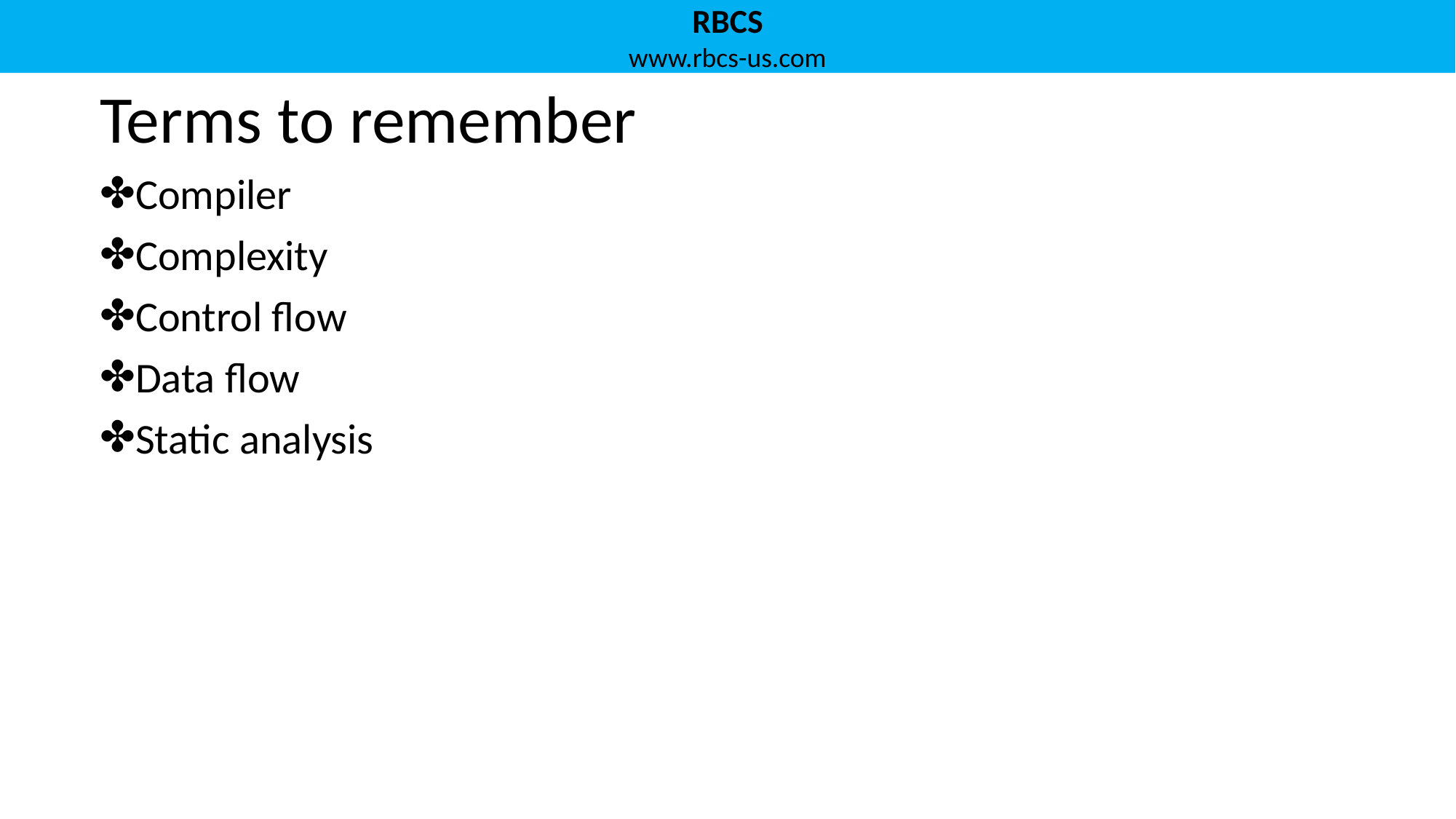

# Terms to remember
Compiler
Complexity
Control flow
Data flow
Static analysis